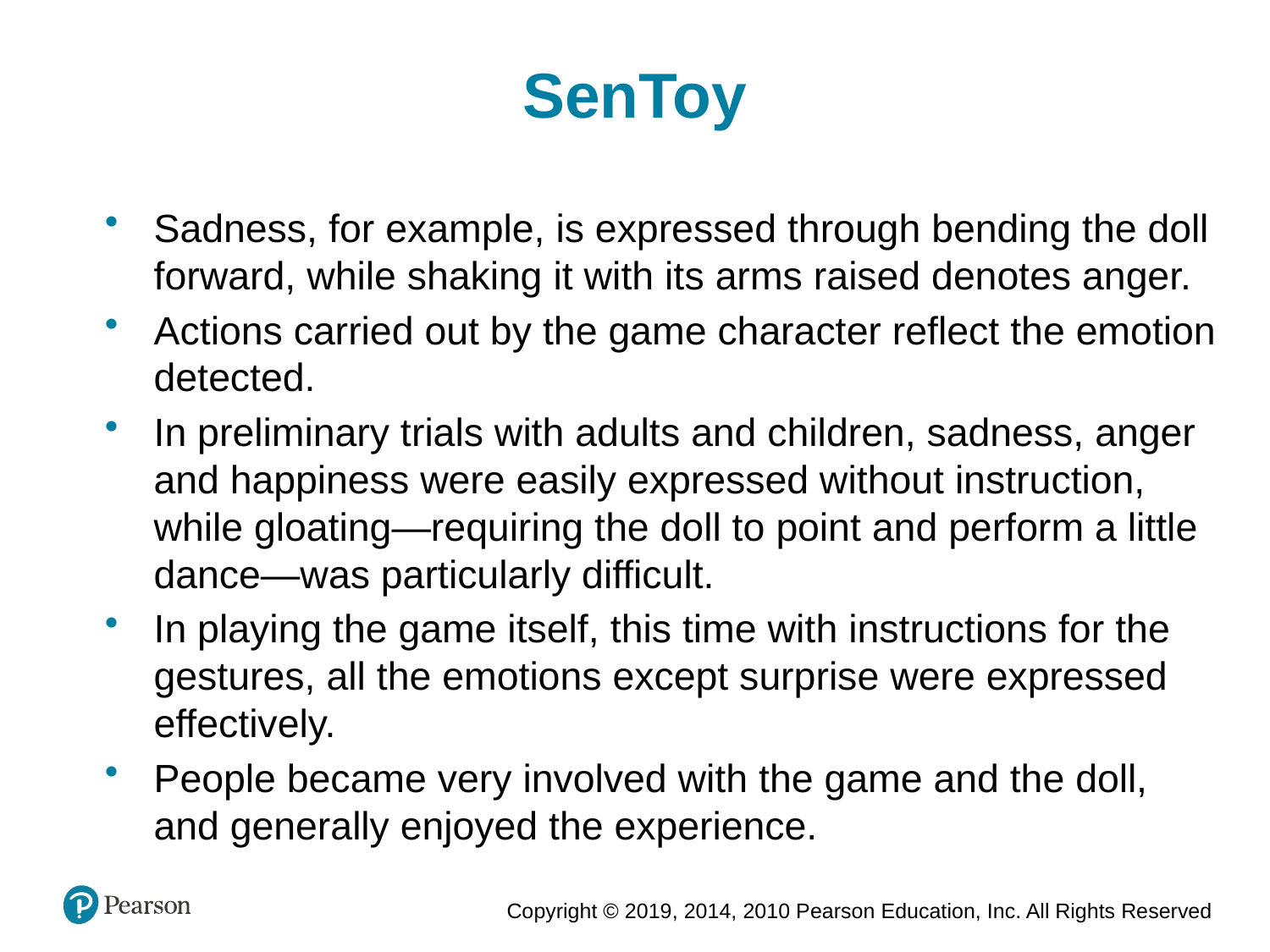

SenToy
Sadness, for example, is expressed through bending the doll forward, while shaking it with its arms raised denotes anger.
Actions carried out by the game character reflect the emotion detected.
In preliminary trials with adults and children, sadness, anger and happiness were easily expressed without instruction, while gloating—requiring the doll to point and perform a little dance—was particularly difficult.
In playing the game itself, this time with instructions for the gestures, all the emotions except surprise were expressed effectively.
People became very involved with the game and the doll, and generally enjoyed the experience.